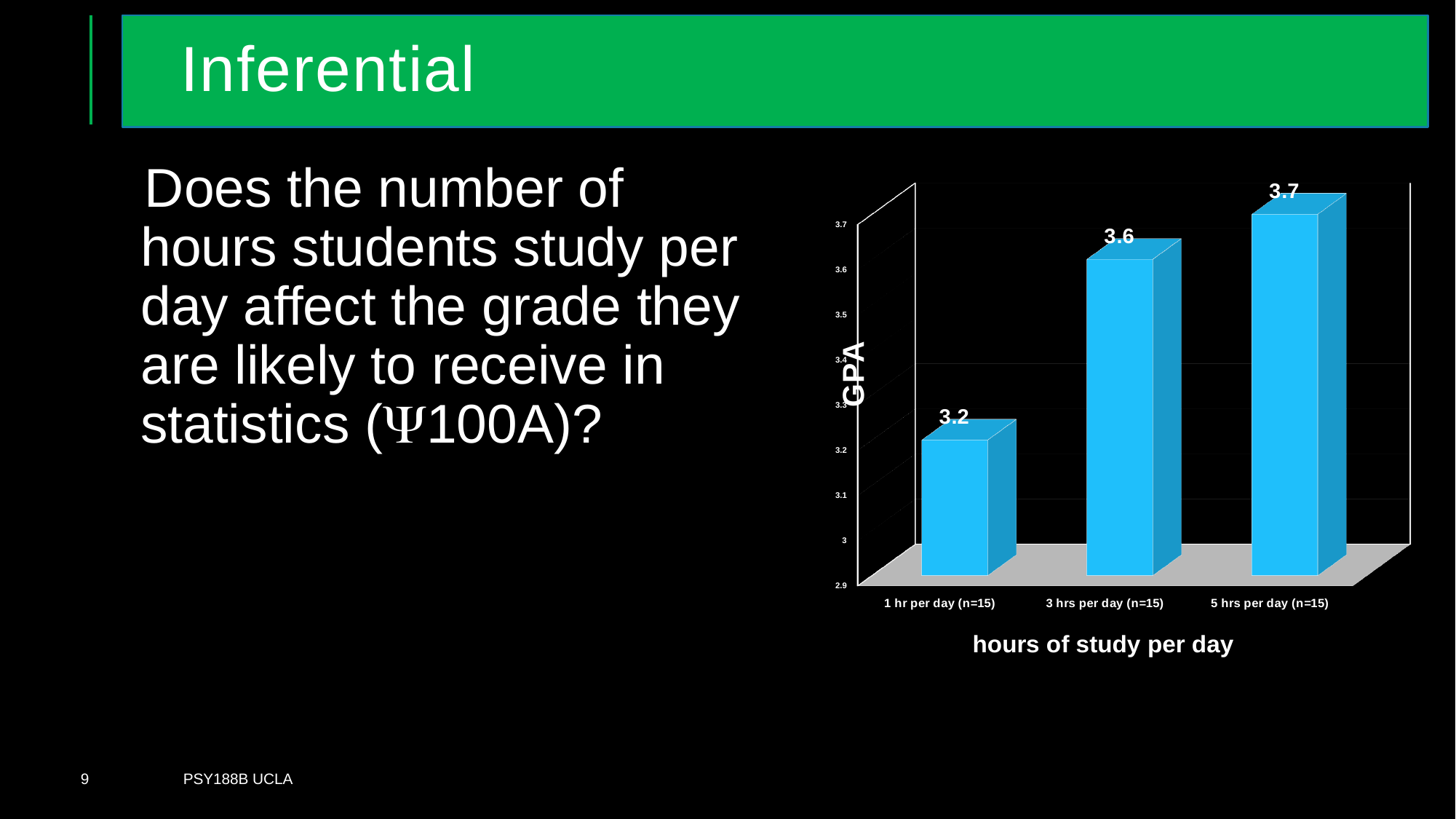

# Inferential
Does the number of hours students study per day affect the grade they are likely to receive in statistics (Ψ100A)?

[unsupported chart]

9
Psy188B UCLA